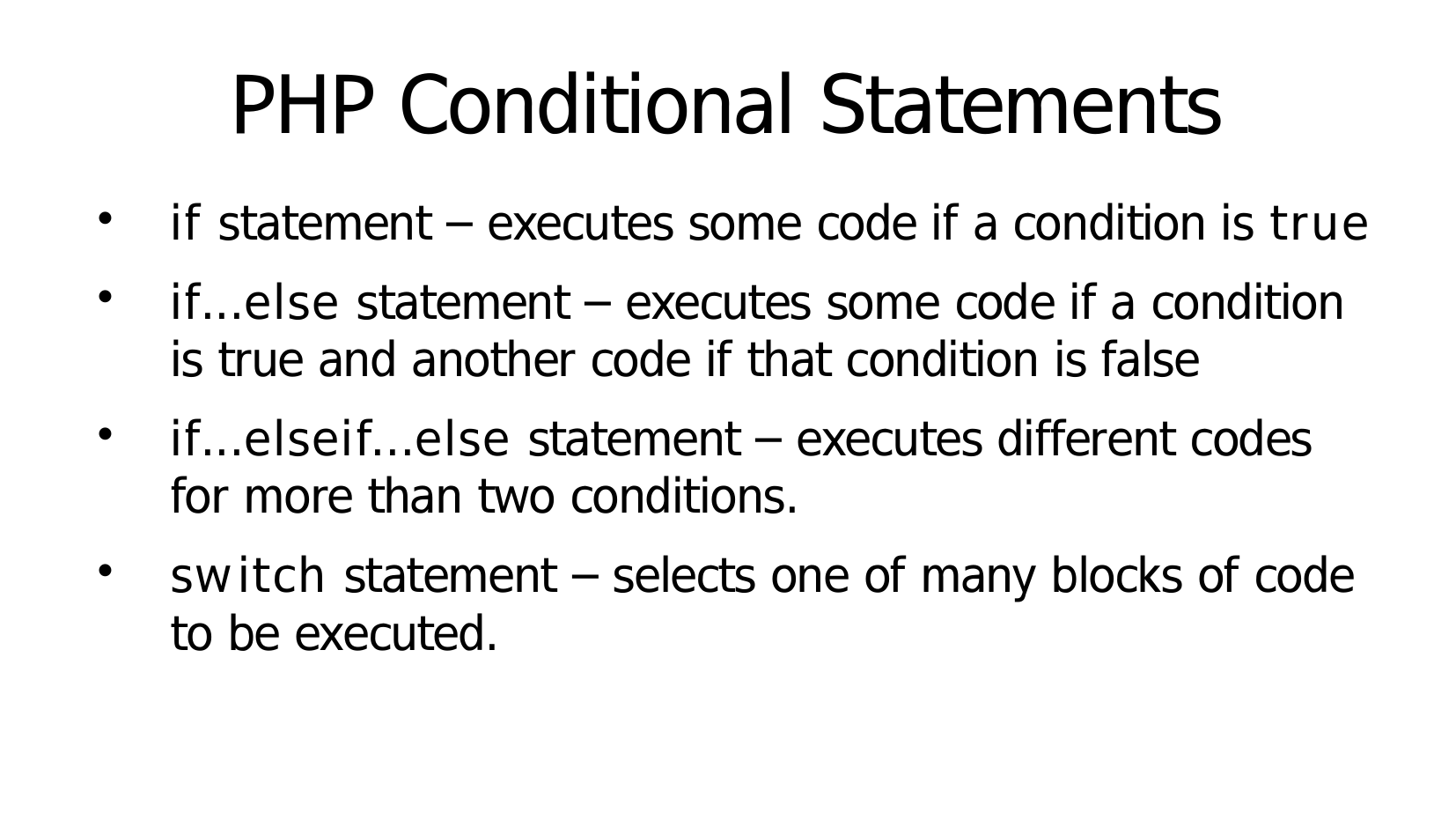

PHP Conditional Statements
if statement – executes some code if a condition is true
if...else statement – executes some code if a condition is true and another code if that condition is false
if...elseif...else statement – executes different codes for more than two conditions.
switch statement – selects one of many blocks of code to be executed.